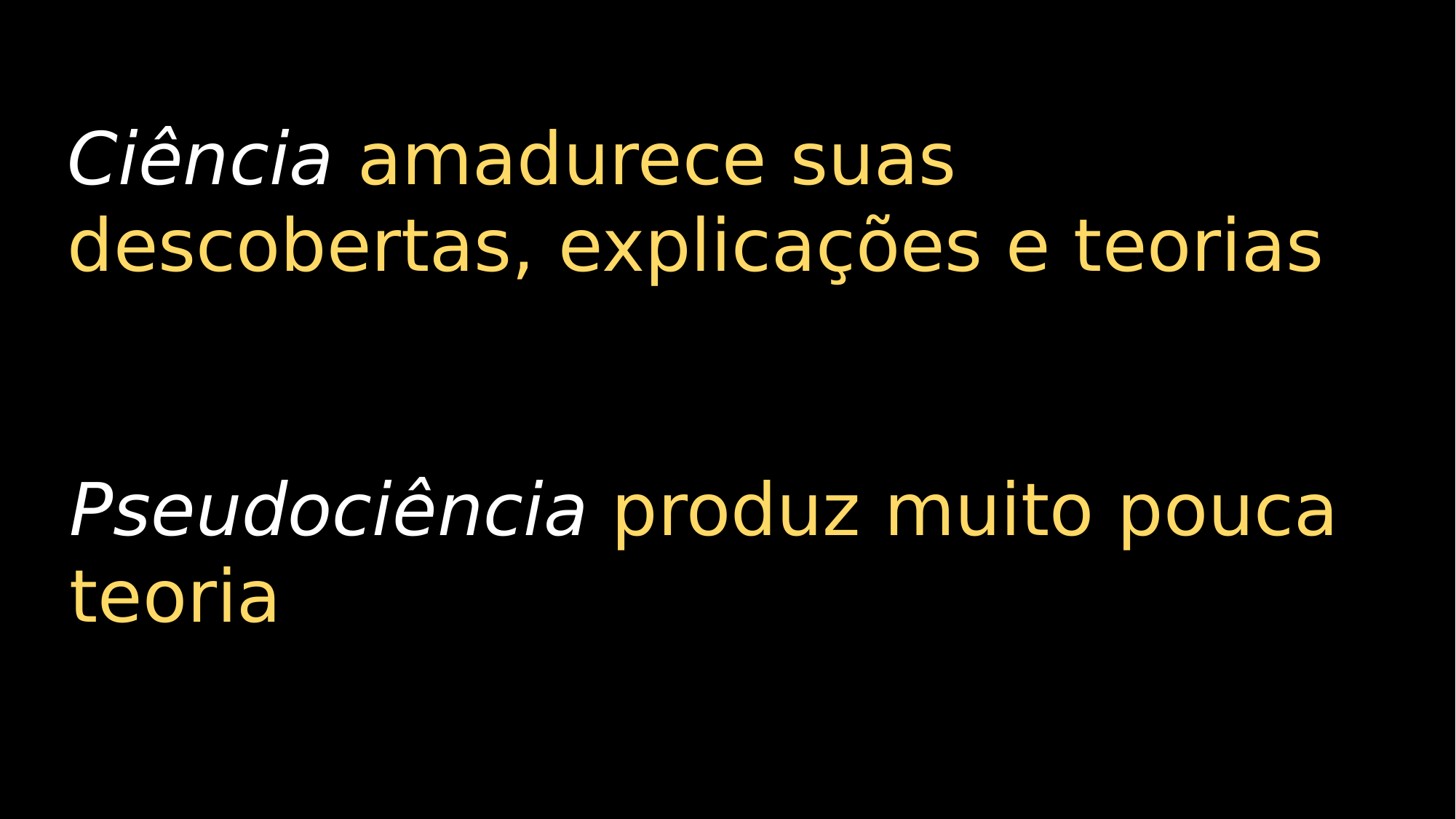

Ciência amadurece suas descobertas, explicações e teorias
Pseudociência produz muito pouca teoria